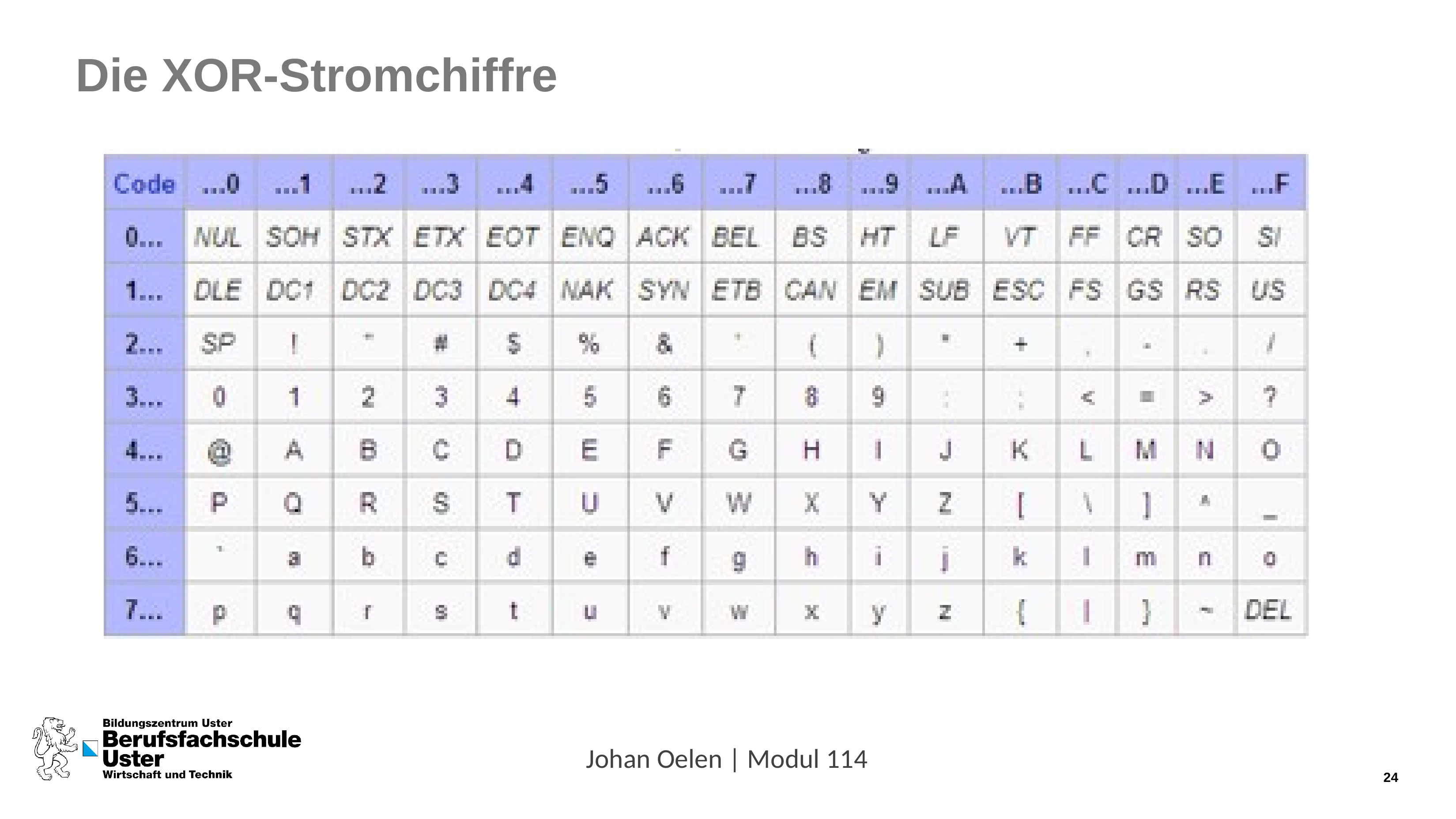

# Die XOR-Stromchiffre

Johan Oelen | Modul 114
24